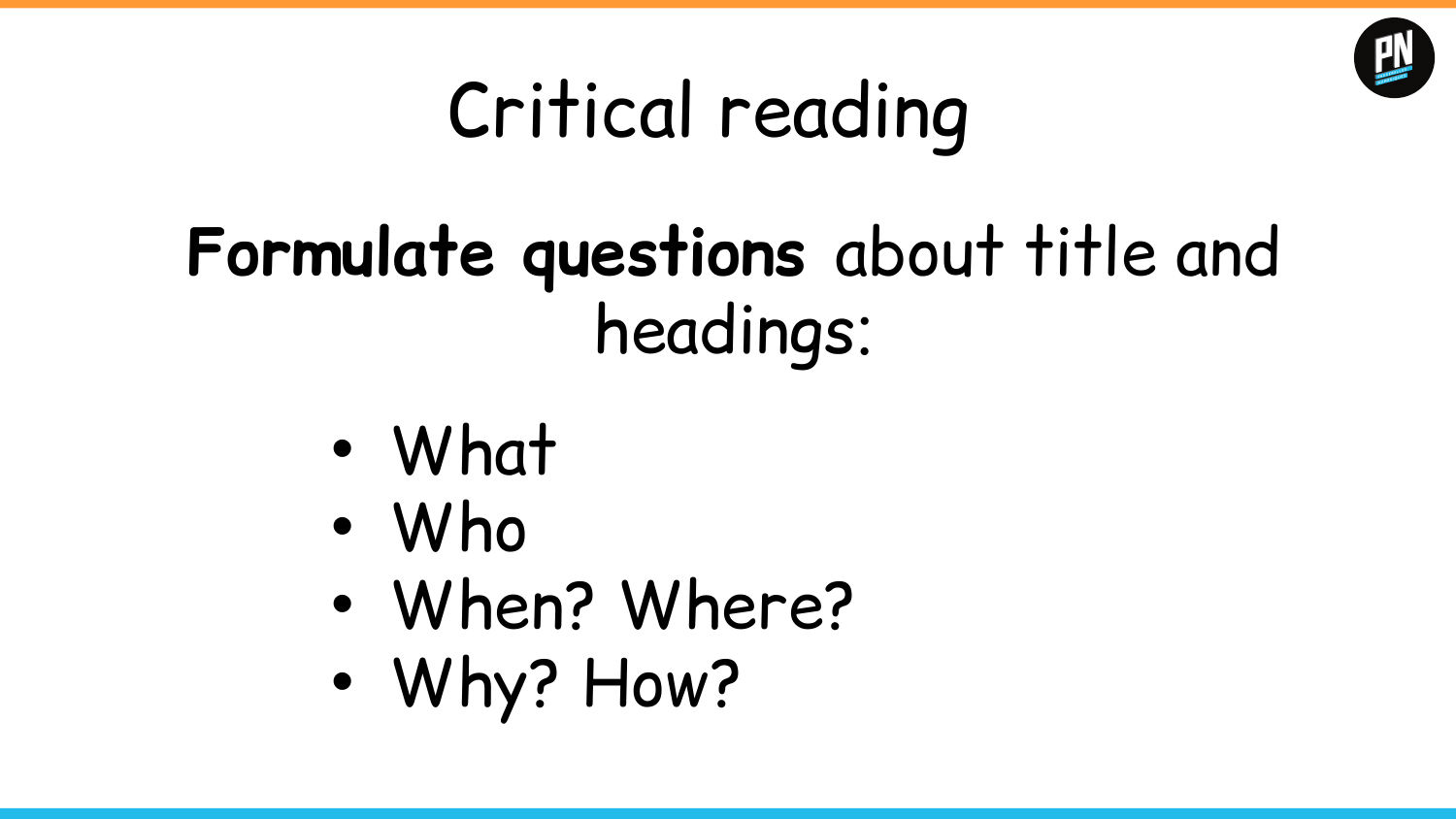

# Critical reading
Formulate questions about title and headings:

What
Who
When? Where?
Why? How?